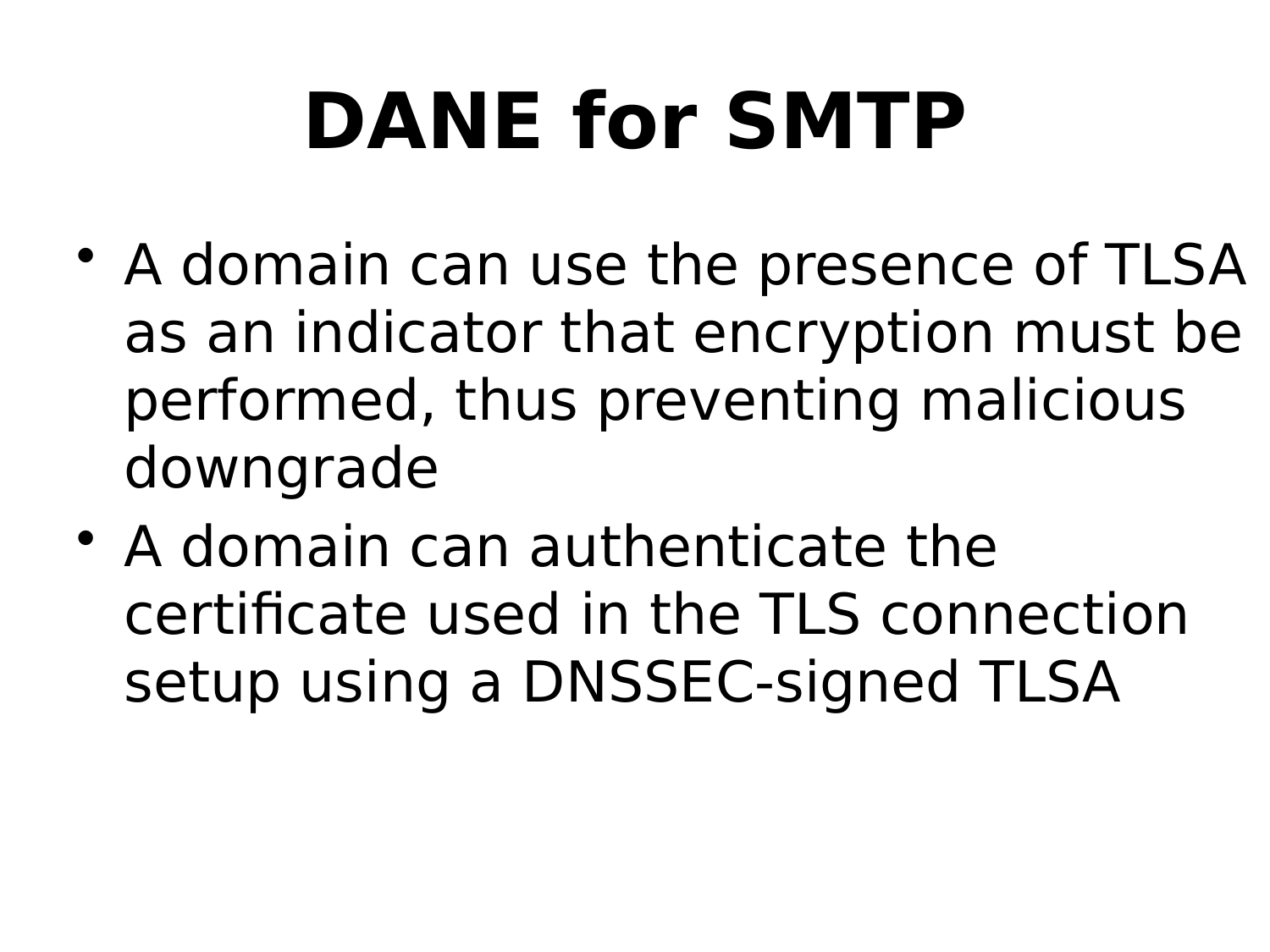

# DANE for SMTP
A domain can use the presence of TLSA as an indicator that encryption must be performed, thus preventing malicious downgrade
A domain can authenticate the certificate used in the TLS connection setup using a DNSSEC-signed TLSA